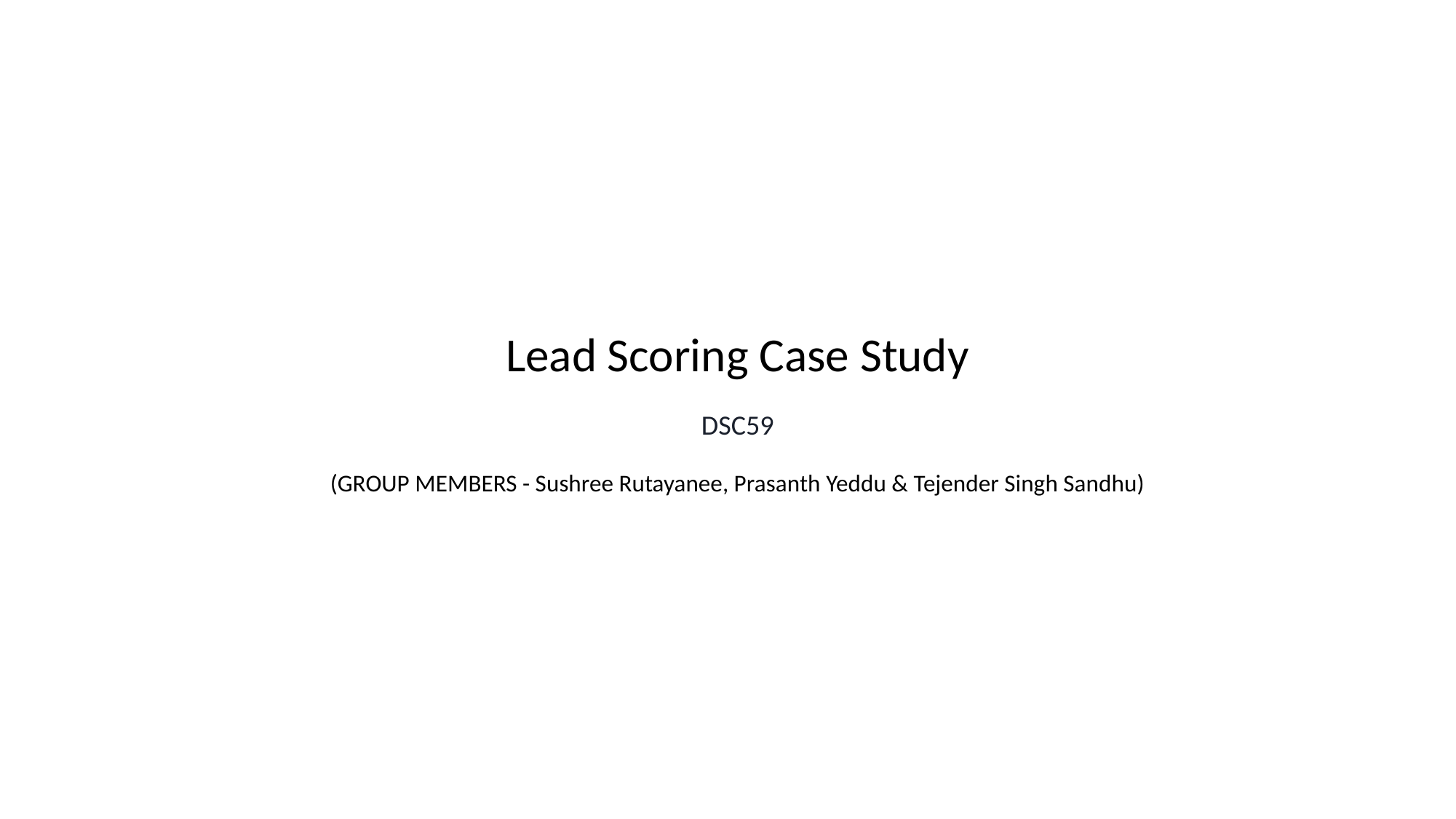

# Lead Scoring Case Study DSC59 (GROUP MEMBERS - Sushree Rutayanee, Prasanth Yeddu & Tejender Singh Sandhu)